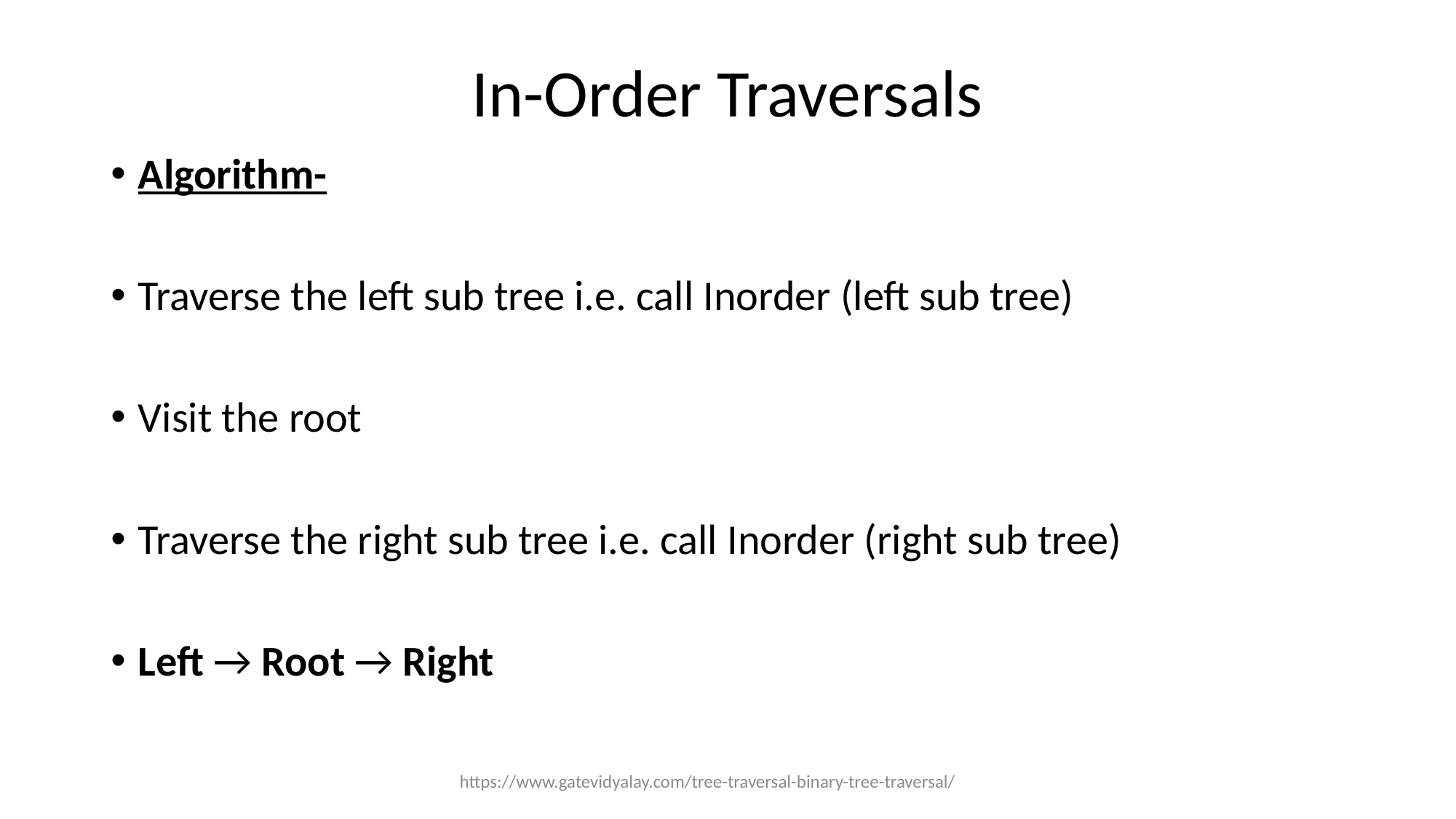

# In-Order Traversals
Algorithm-

Traverse the left sub tree i.e. call Inorder (left sub tree)

Visit the root

Traverse the right sub tree i.e. call Inorder (right sub tree)

Left → Root → Right
https://www.gatevidyalay.com/tree-traversal-binary-tree-traversal/